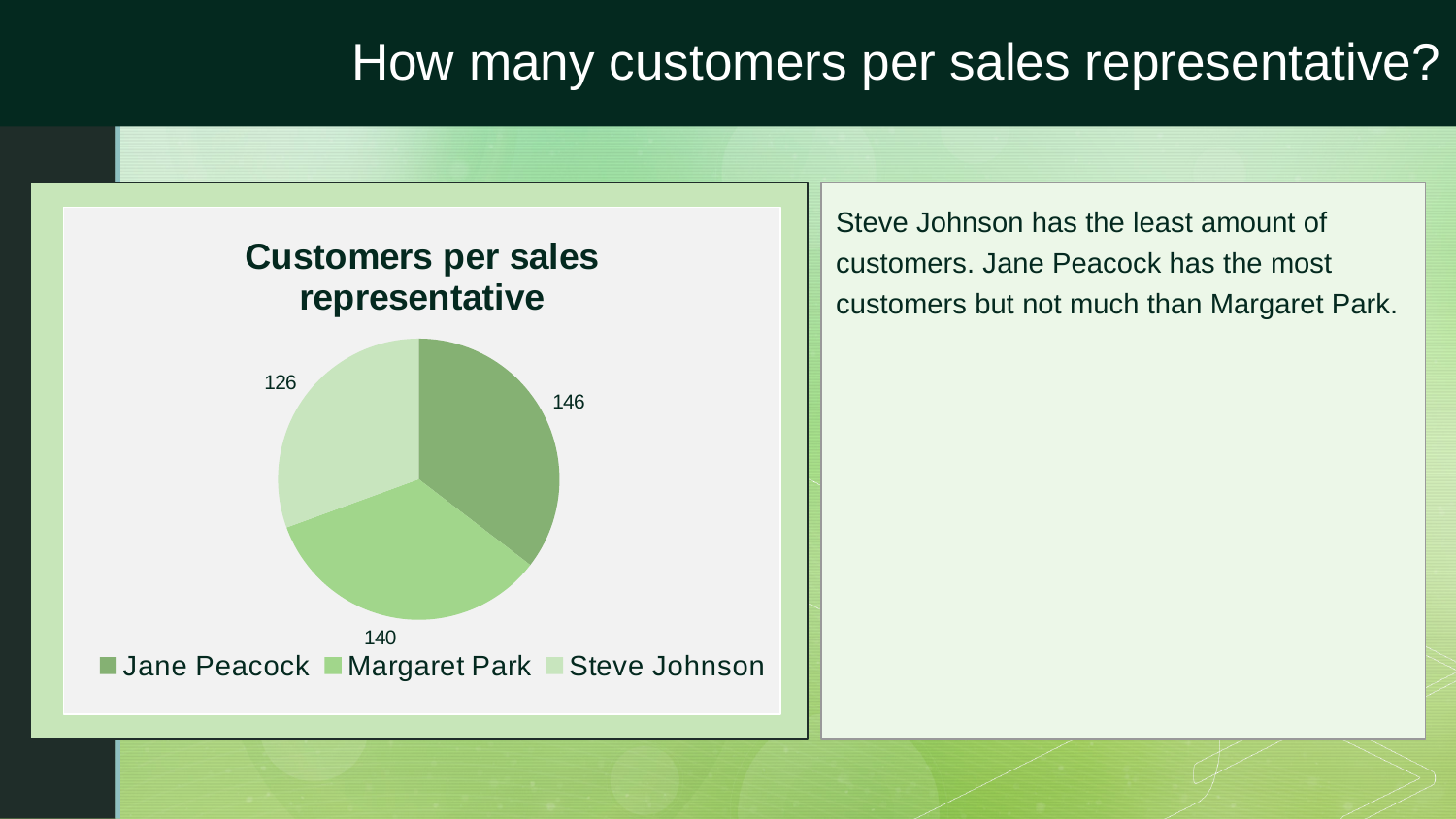

# How many customers per sales representative?
<visualization>
Steve Johnson has the least amount of customers. Jane Peacock has the most customers but not much than Margaret Park.

### Chart: Customers per sales representative

| Category | count (*) |
|---|---|
| Peacock | 146.0 |
| Park | 140.0 |
| Johnson | 126.0 |